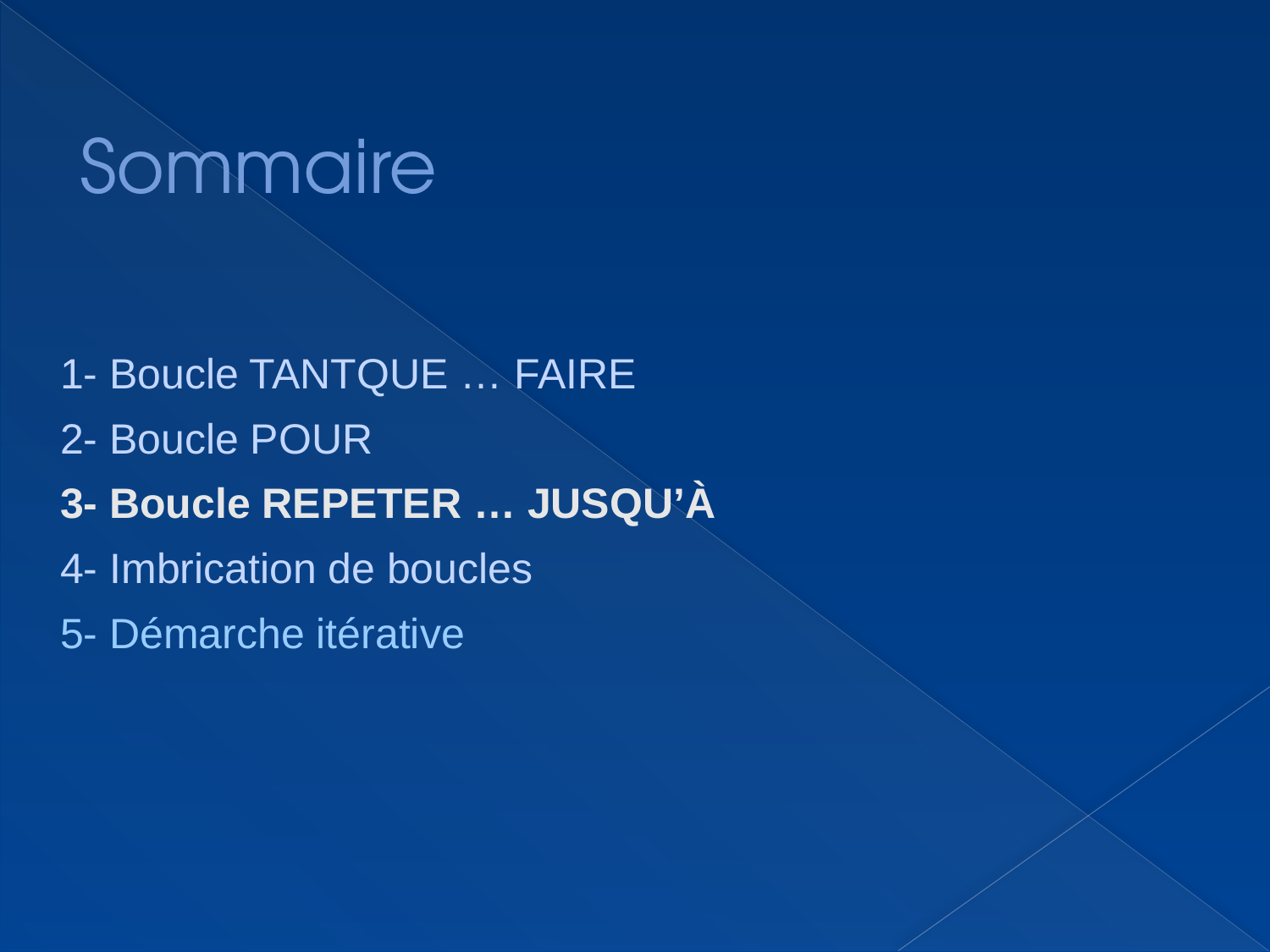

Sommaire

	1- Boucle TANTQUE … FAIRE
	2- Boucle POUR
	3- Boucle REPETER … JUSQU’À
	4- Imbrication de boucles
	5- Démarche itérative